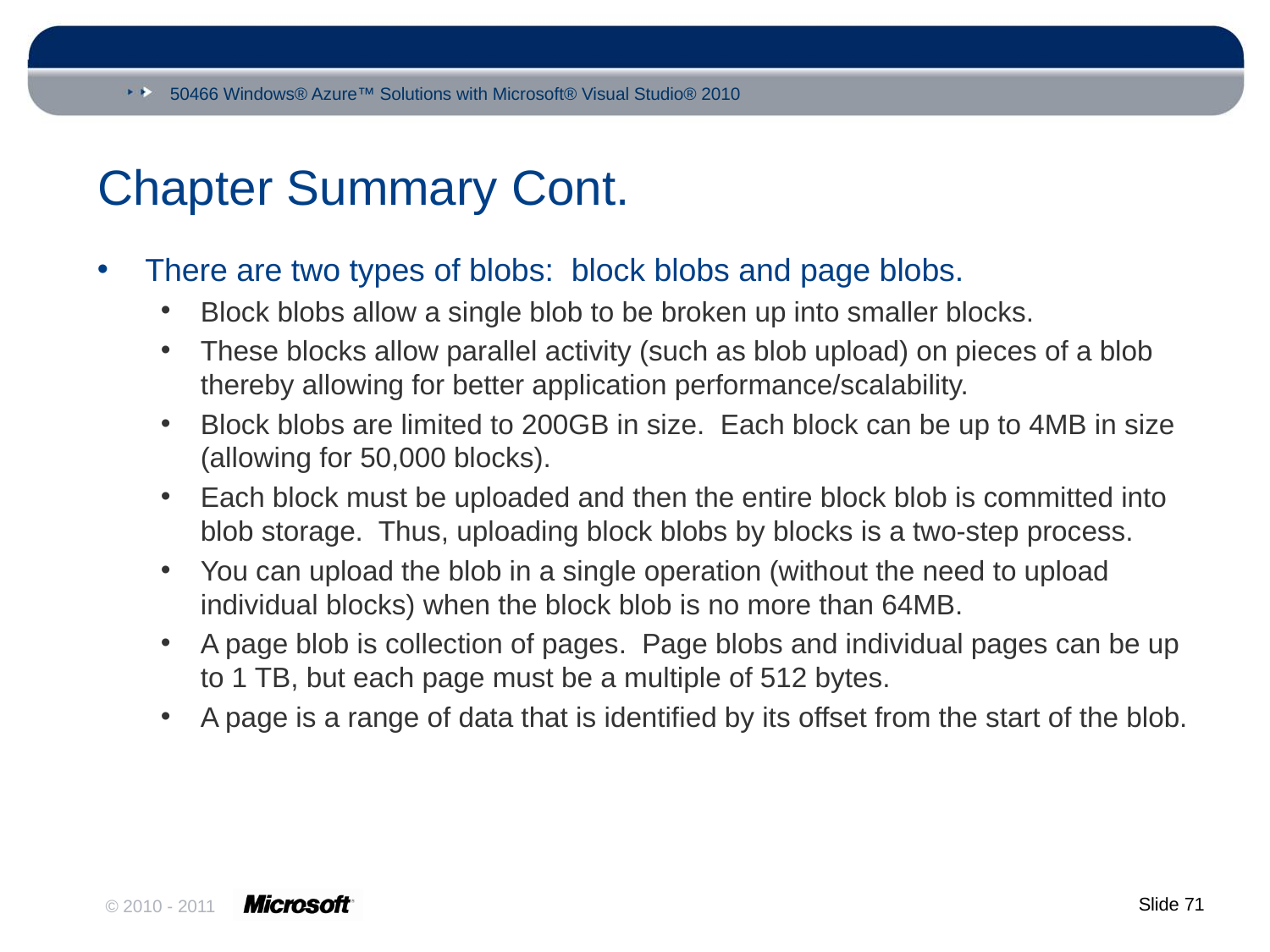

# Chapter Summary Cont.
There are two types of blobs:  block blobs and page blobs.
Block blobs allow a single blob to be broken up into smaller blocks.
These blocks allow parallel activity (such as blob upload) on pieces of a blob thereby allowing for better application performance/scalability.
Block blobs are limited to 200GB in size.  Each block can be up to 4MB in size (allowing for 50,000 blocks).
Each block must be uploaded and then the entire block blob is committed into blob storage.  Thus, uploading block blobs by blocks is a two-step process.
You can upload the blob in a single operation (without the need to upload individual blocks) when the block blob is no more than 64MB.
A page blob is collection of pages.  Page blobs and individual pages can be up to 1 TB, but each page must be a multiple of 512 bytes.
A page is a range of data that is identified by its offset from the start of the blob.